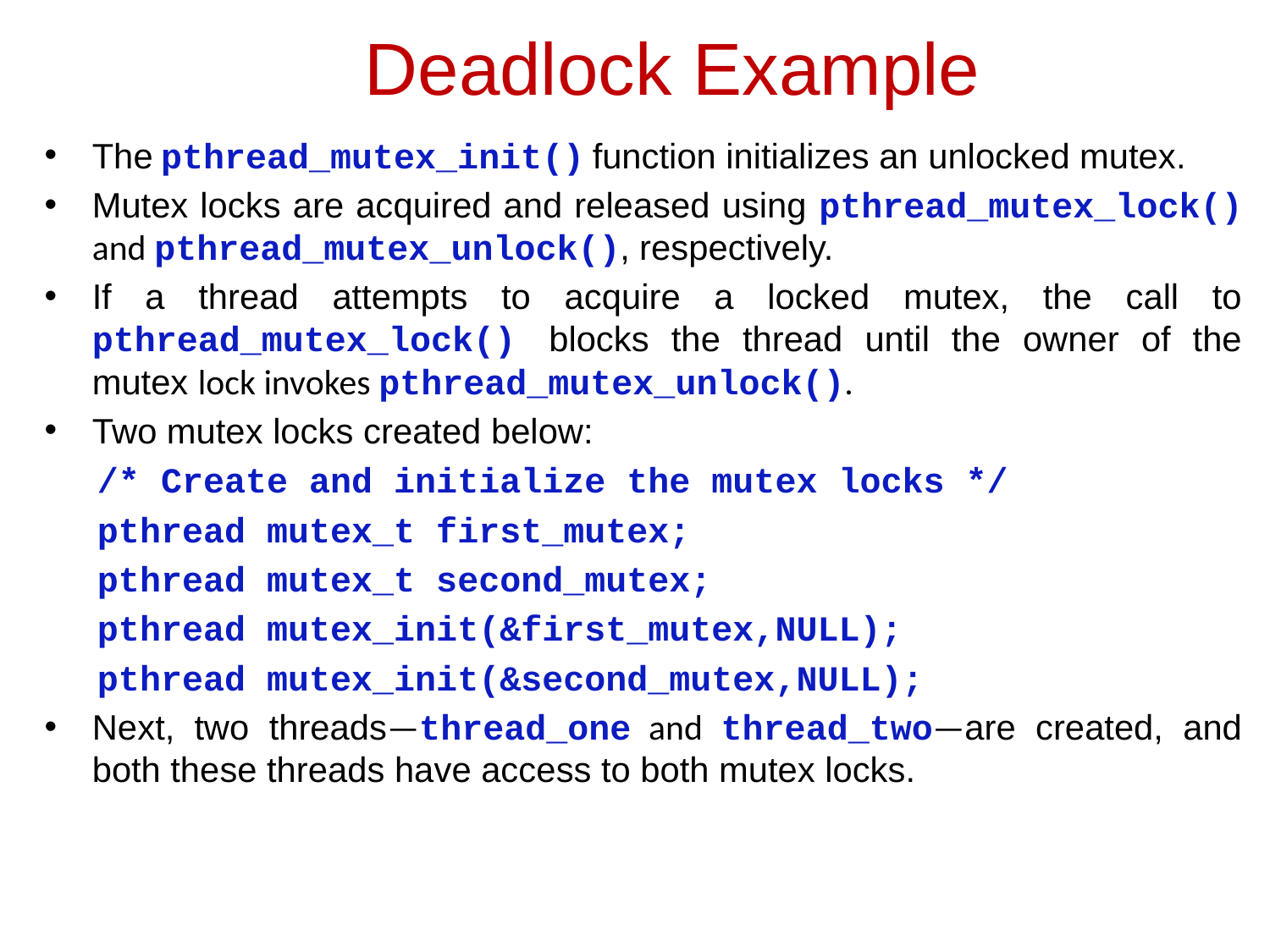

# Deadlock Example
The pthread_mutex_init() function initializes an unlocked mutex.
Mutex locks are acquired and released using pthread_mutex_lock() and pthread_mutex_unlock(), respectively.
If a thread attempts to acquire a locked mutex, the call to pthread_mutex_lock() blocks the thread until the owner of the mutex lock invokes pthread_mutex_unlock().
Two mutex locks created below:
/* Create and initialize the mutex locks */
pthread mutex_t first_mutex;
pthread mutex_t second_mutex;
pthread mutex_init(&first_mutex,NULL);
pthread mutex_init(&second_mutex,NULL);
Next, two threads—thread_one and thread_two—are created, and both these threads have access to both mutex locks.